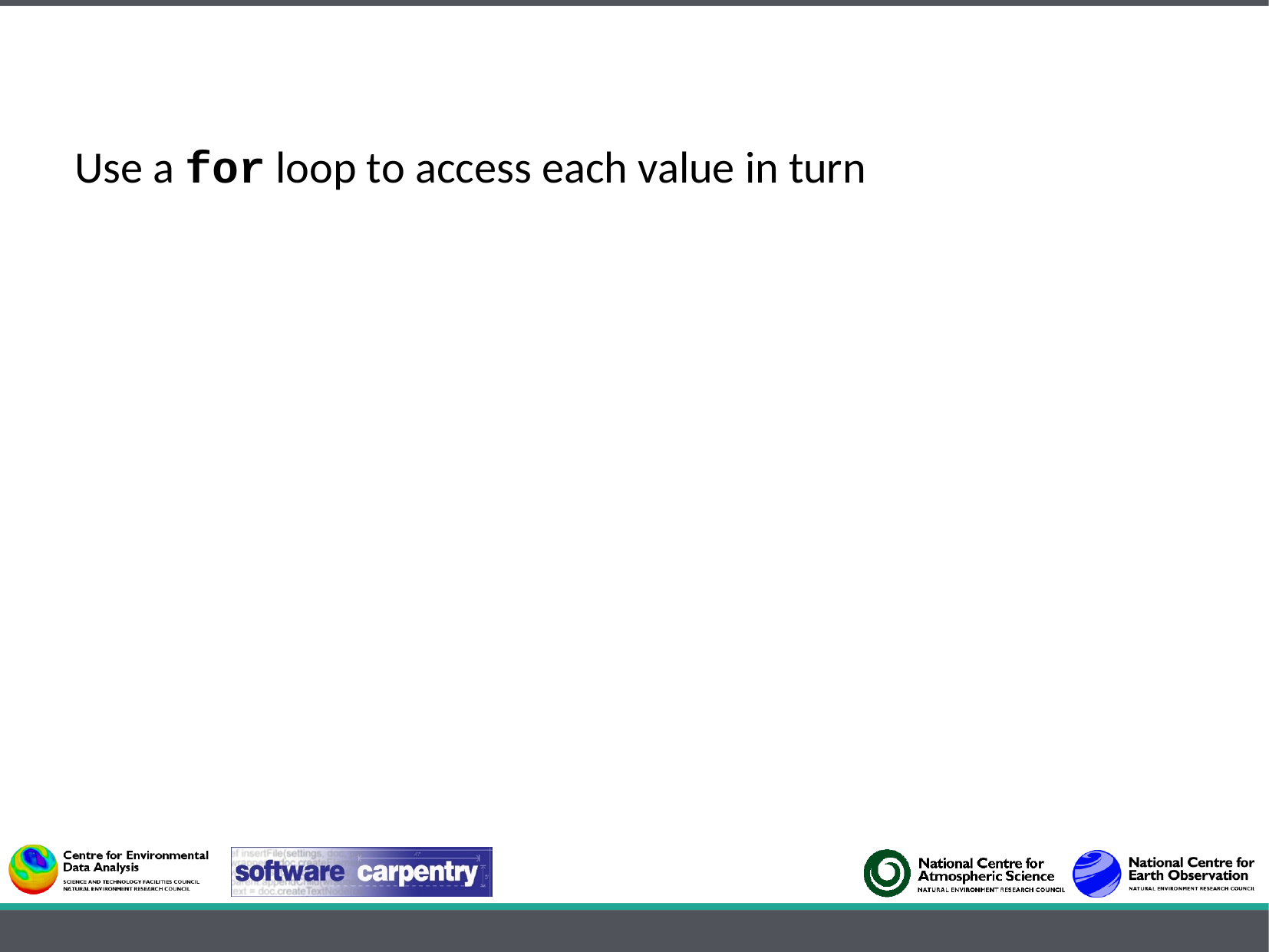

Use a for loop to access each value in turn